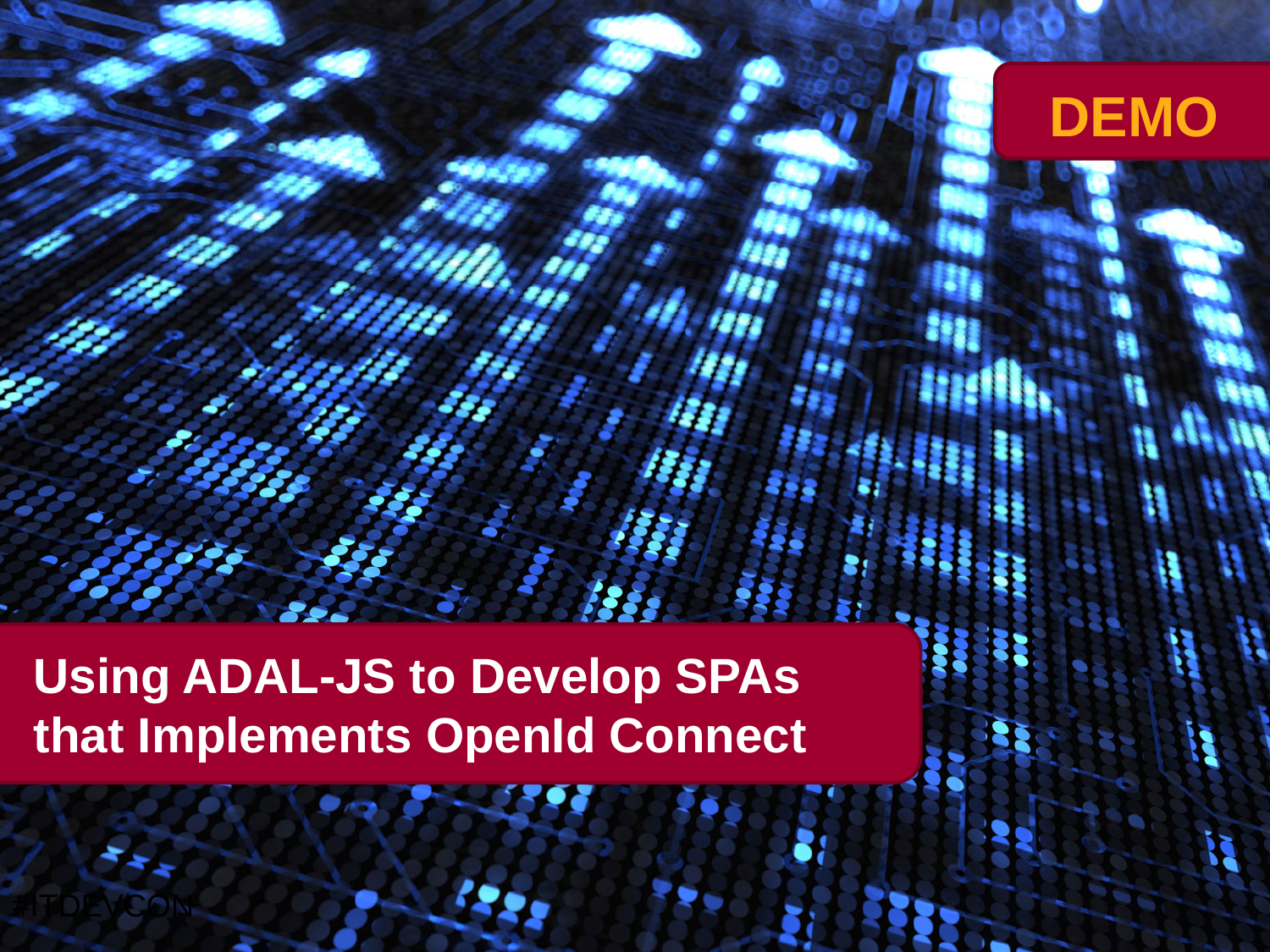

# Using ADAL-JS to Develop SPAs that Implements OpenId Connect
#ITDEVCON